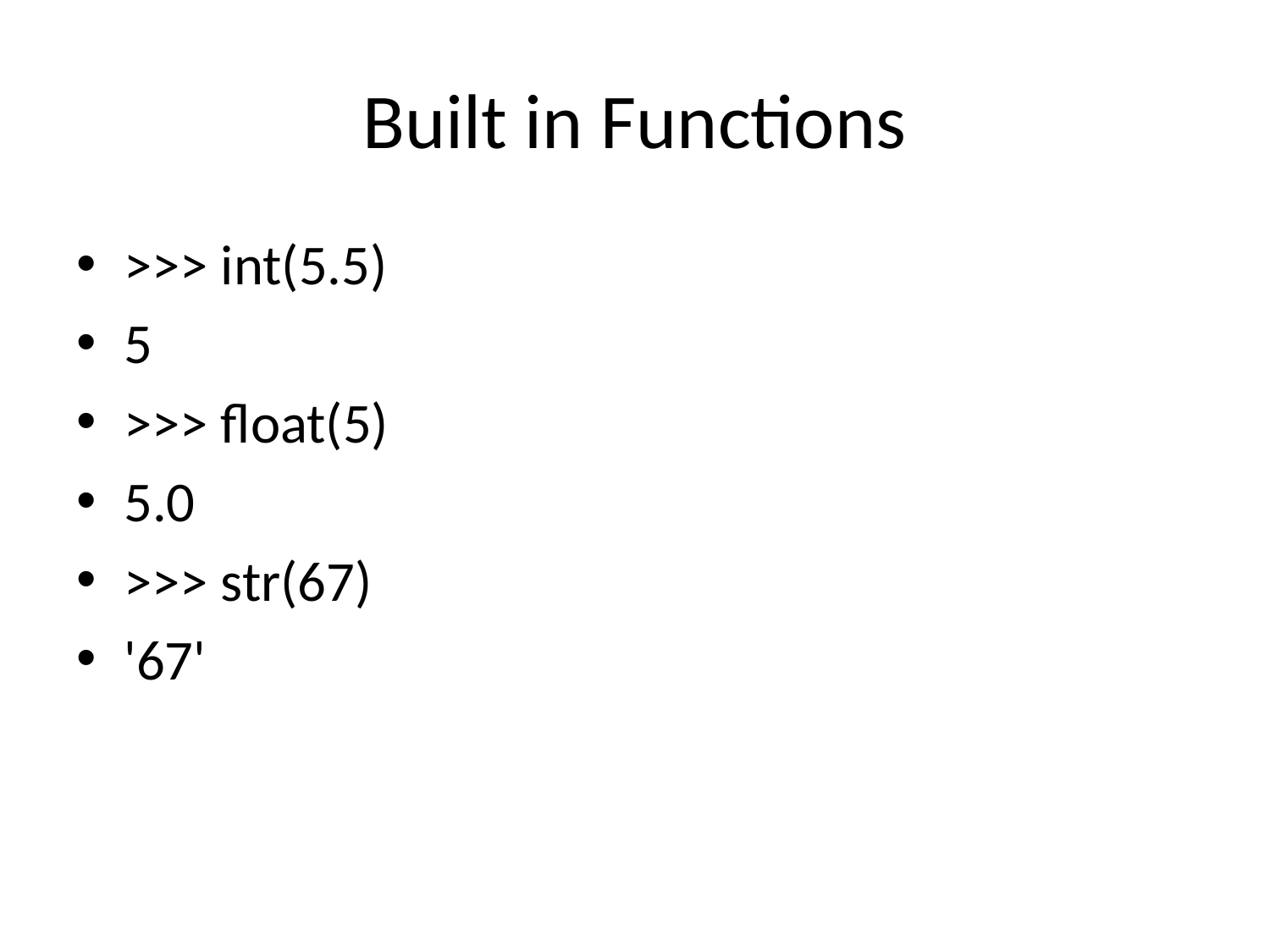

# Built in Functions
>>> int(5.5)
5
>>> float(5)
5.0
>>> str(67)
'67'